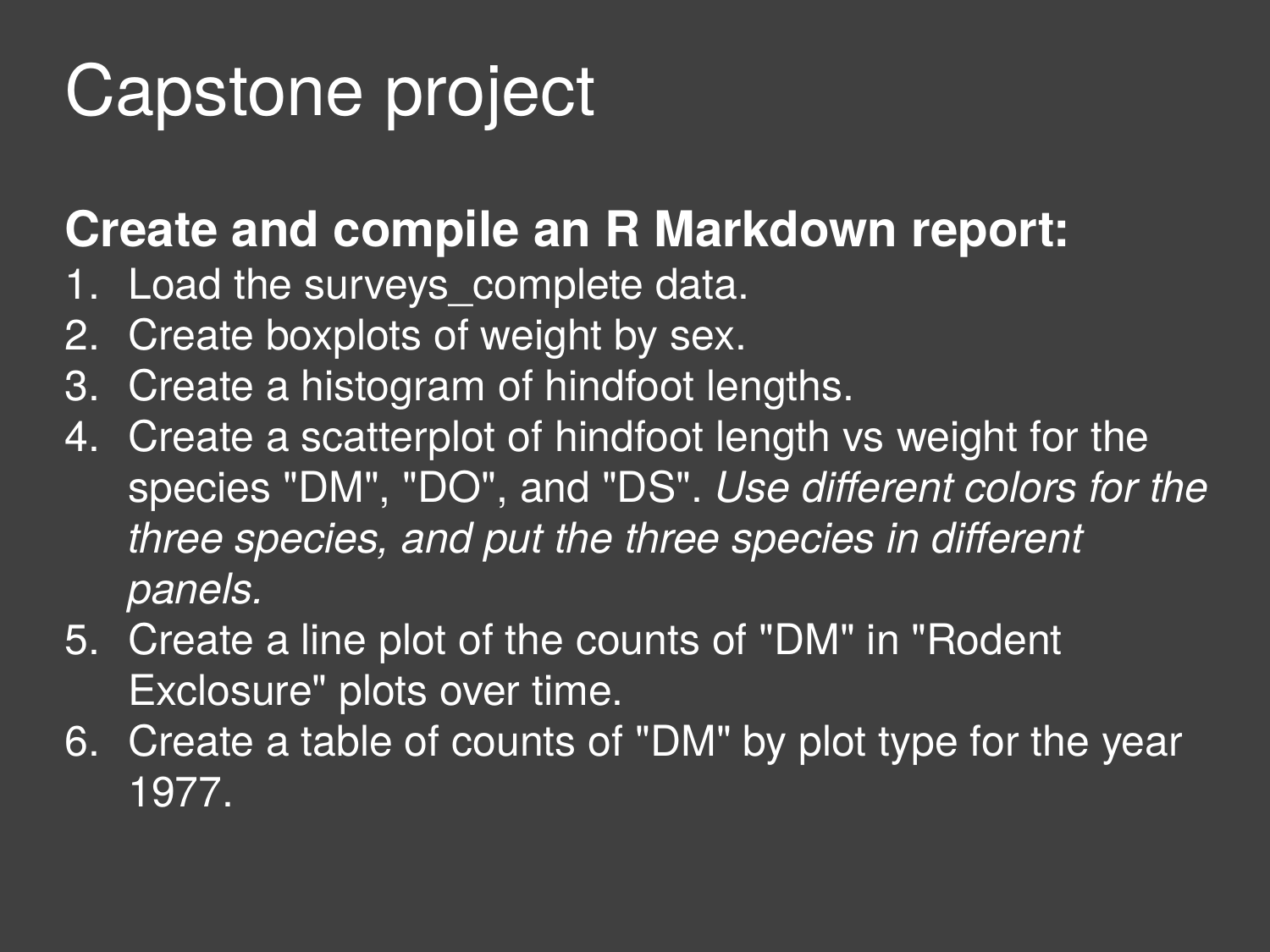

Capstone project

Create and compile an R Markdown report:
Load the surveys_complete data.
Create boxplots of weight by sex.
Create a histogram of hindfoot lengths.
Create a scatterplot of hindfoot length vs weight for the species "DM", "DO", and "DS". Use different colors for the three species, and put the three species in different panels.
Create a line plot of the counts of "DM" in "Rodent Exclosure" plots over time.
Create a table of counts of "DM" by plot type for the year 1977.